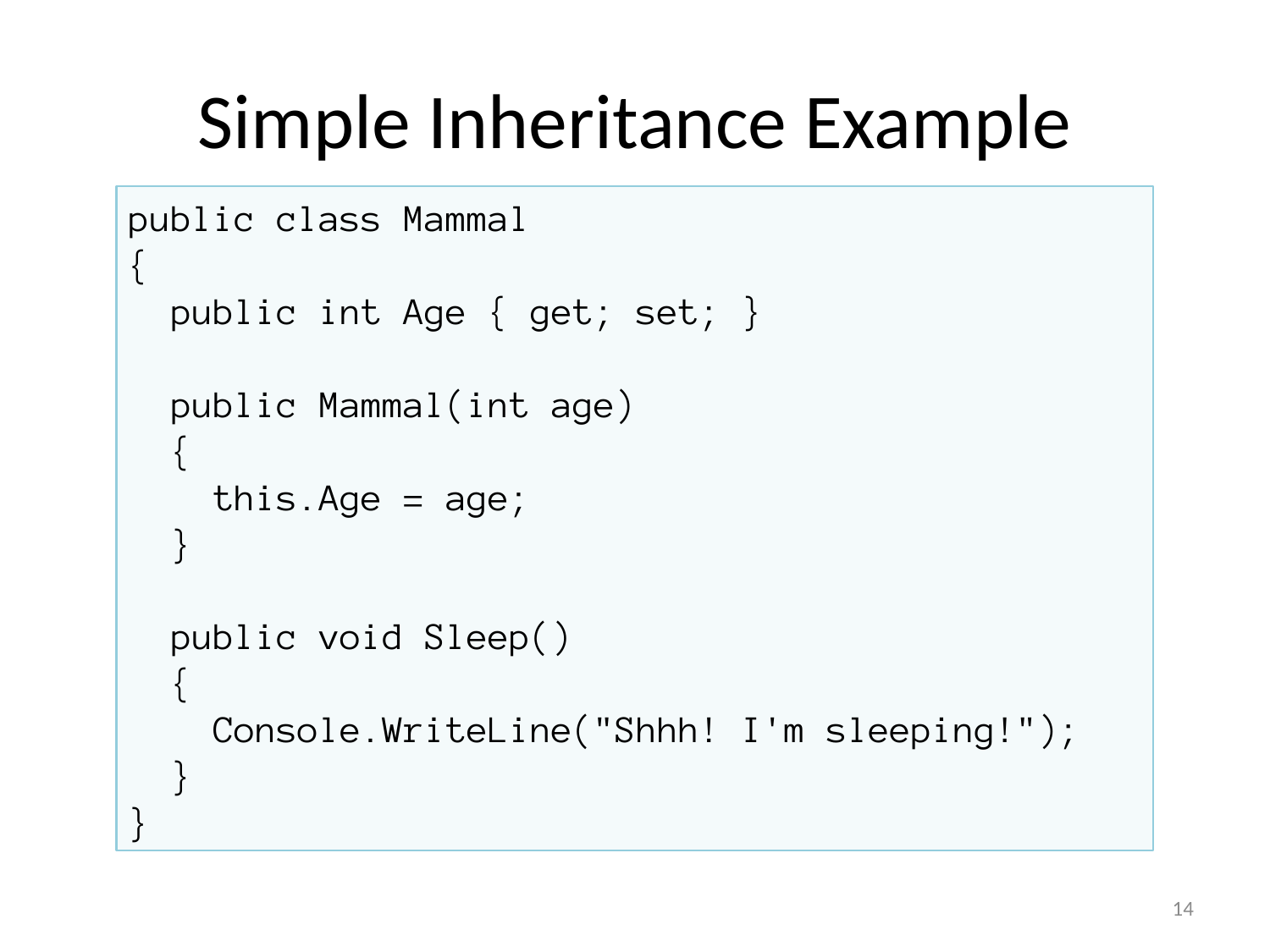

# Simple Inheritance Example
public class Mammal
{
  public int Age { get; set; }

  public Mammal(int age)
  {
    this.Age = age;
  }

  public void Sleep()
  {
    Console.WriteLine("Shhh! I'm sleeping!");
  }
}
14